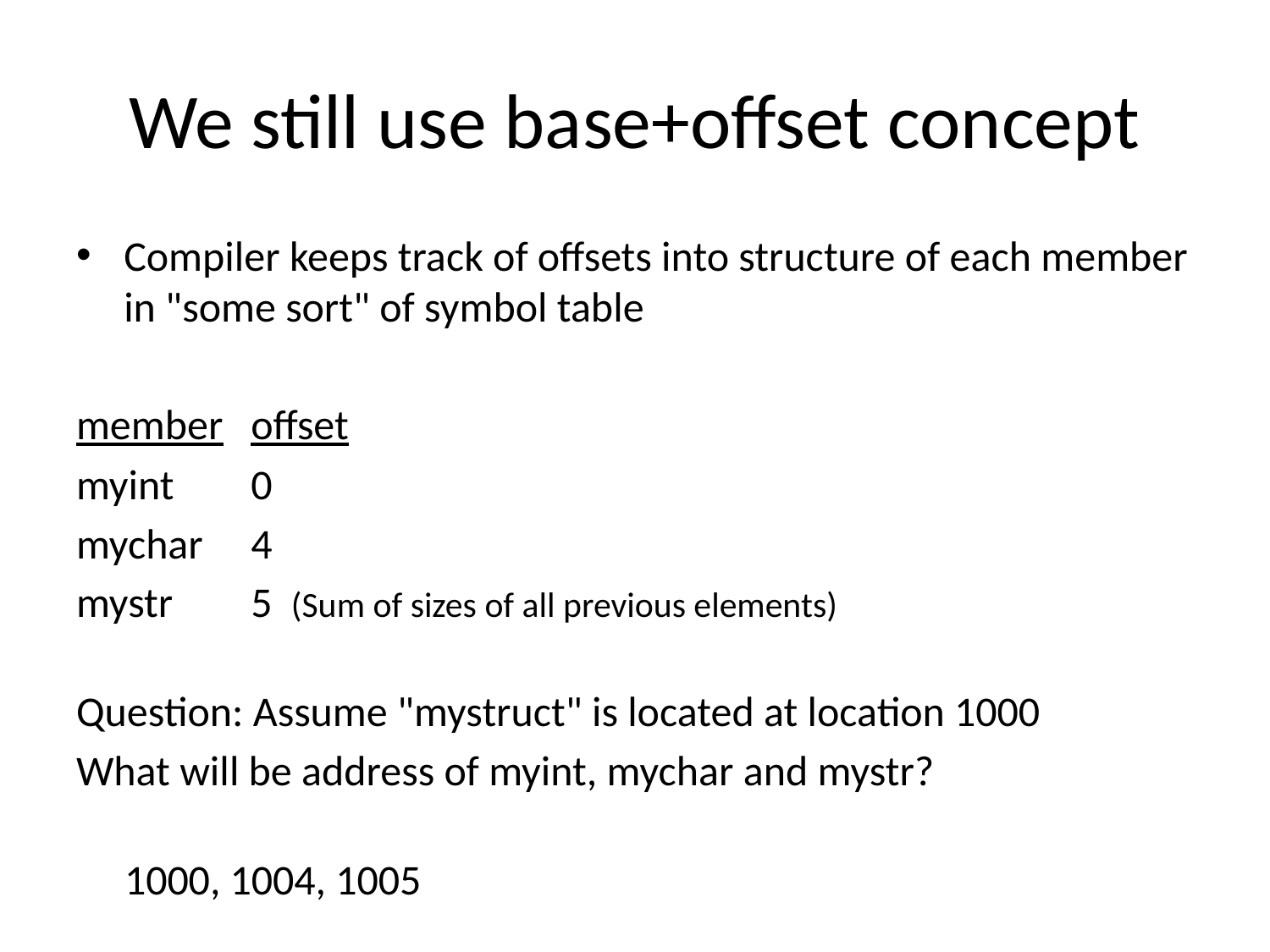

# We still use base+offset concept
Compiler keeps track of offsets into structure of each member in "some sort" of symbol table

member	offset
myint	0
mychar	4
mystr	5  (Sum of sizes of all previous elements)

Question: Assume "mystruct" is located at location 1000
What will be address of myint, mychar and mystr?
1000, 1004, 1005